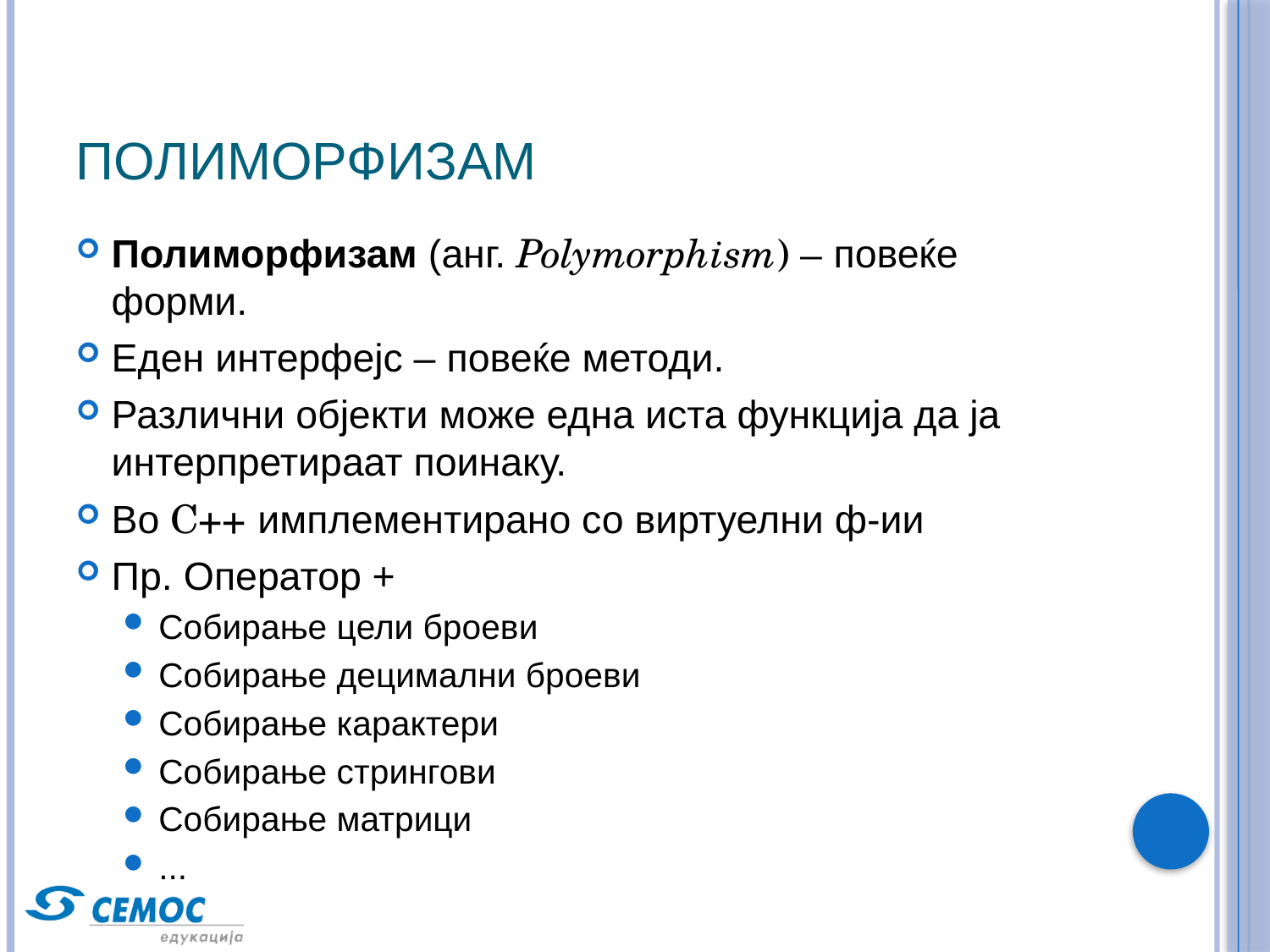

# Полиморфизам
Полиморфизам (анг. Polymorphism) – повеќе форми.
Еден интерфејс – повеќе методи.
Различни објекти може една иста функција да ја интерпретираат поинаку.
Во C++ имплементирано со виртуелни ф-ии
Пр. Оператор +
Собирање цели броеви
Собирање децимални броеви
Собирање карактери
Собирање стрингови
Собирање матрици
...